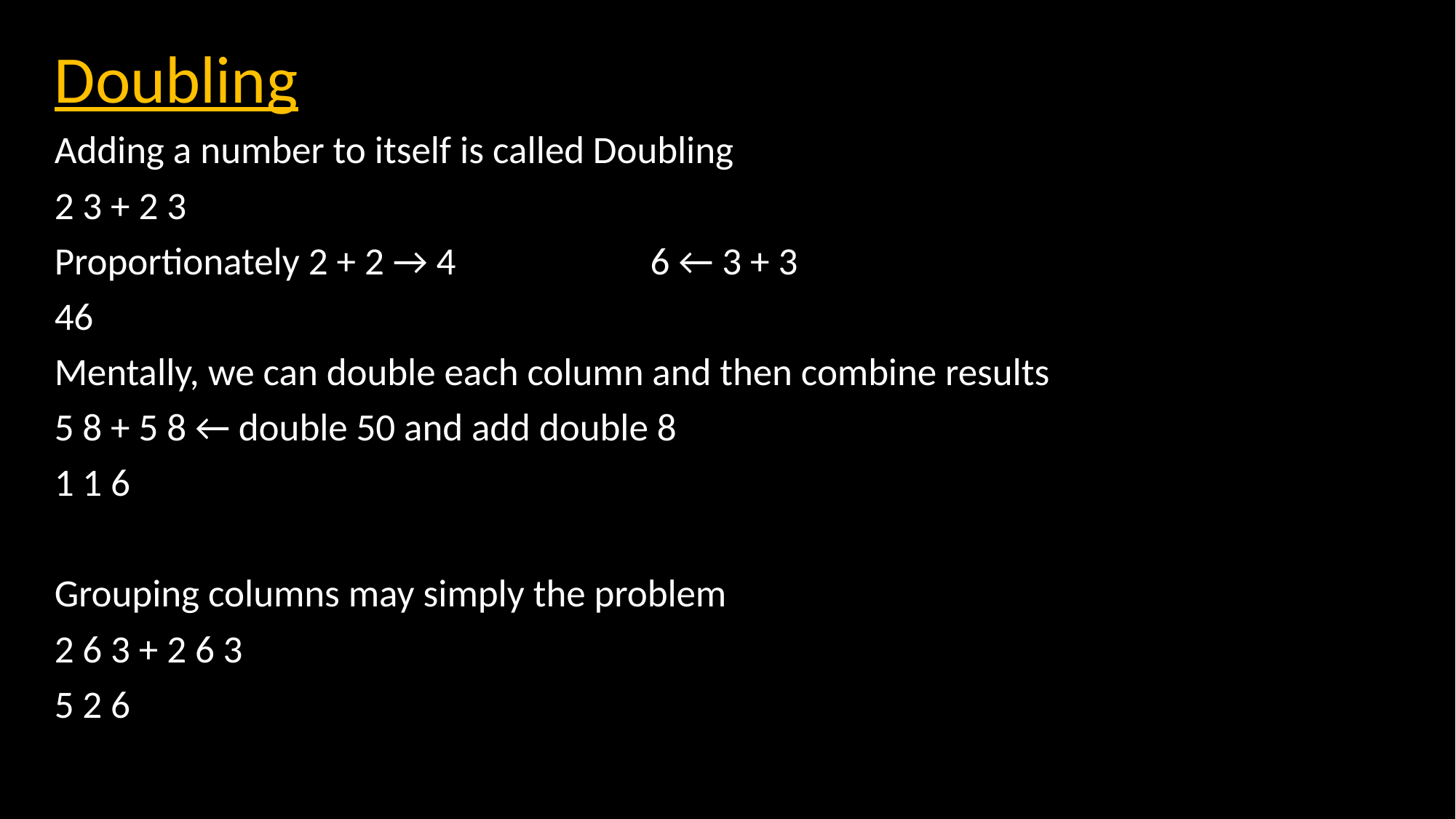

# Doubling
Adding a number to itself is called Doubling
2 3 + 2 3
Proportionately 2 + 2 → 4 			6 ← 3 + 3
46
Mentally, we can double each column and then combine results
5 8 + 5 8 ← double 50 and add double 8
1 1 6

Grouping columns may simply the problem
2 6 3 + 2 6 3
5 2 6